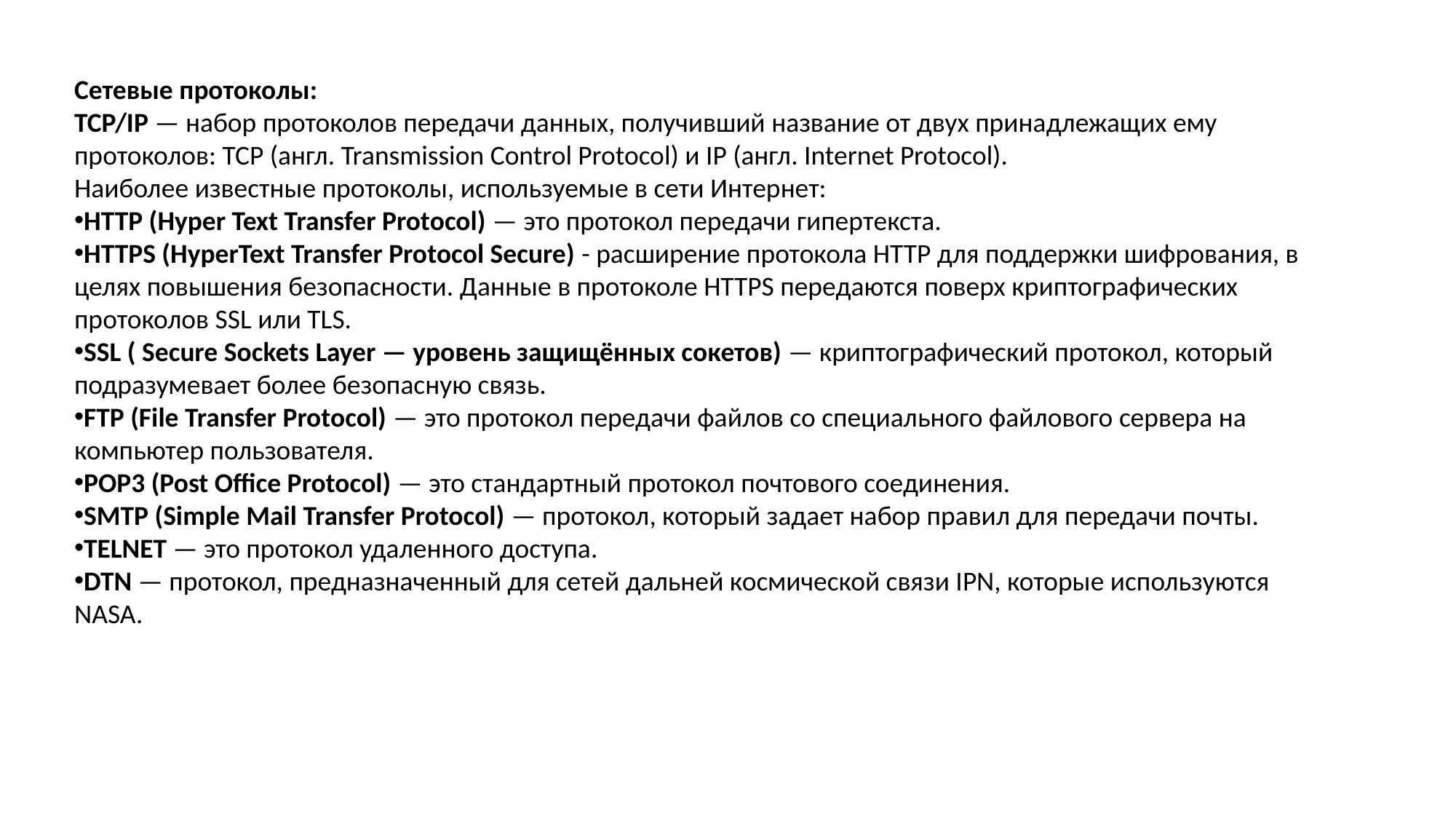

Сетевые протоколы:
TCP/IP — набор протоколов передачи данных, получивший название от двух принадлежащих ему протоколов: TCP (англ. Transmission Control Protocol) и IP (англ. Internet Protocol).
Наиболее известные протоколы, используемые в сети Интернет:
HTTP (Hyper Text Transfer Protocol) — это протокол передачи гипертекста.
HTTPS (HyperText Transfer Protocol Secure) - расширение протокола HTTP для поддержки шифрования, в целях повышения безопасности. Данные в протоколе HTTPS передаются поверх криптографических протоколов SSL или TLS.
SSL ( Secure Sockets Layer — уровень защищённых cокетов) — криптографический протокол, который подразумевает более безопасную связь.
FTP (File Transfer Protocol) — это протокол передачи файлов со специального файлового сервера на компьютер пользователя.
POP3 (Post Office Protocol) — это стандартный протокол почтового соединения.
SMTP (Simple Mail Transfer Protocol) — протокол, который задает набор правил для передачи почты.
TELNET — это протокол удаленного доступа.
DTN — протокол, предназначенный для сетей дальней космической связи IPN, которые используются NASA.